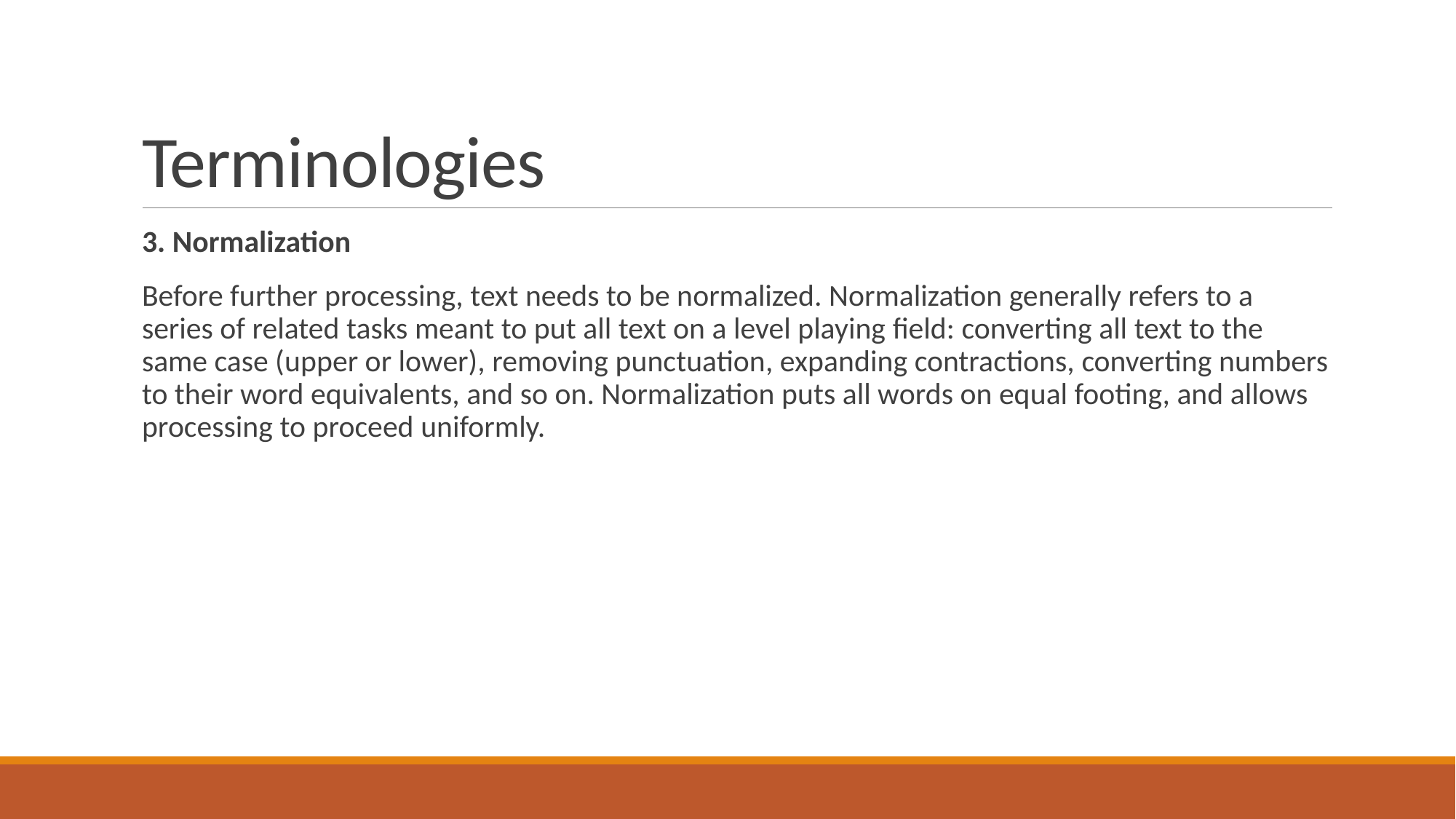

# Terminologies
3. Normalization
Before further processing, text needs to be normalized. Normalization generally refers to a series of related tasks meant to put all text on a level playing field: converting all text to the same case (upper or lower), removing punctuation, expanding contractions, converting numbers to their word equivalents, and so on. Normalization puts all words on equal footing, and allows processing to proceed uniformly.